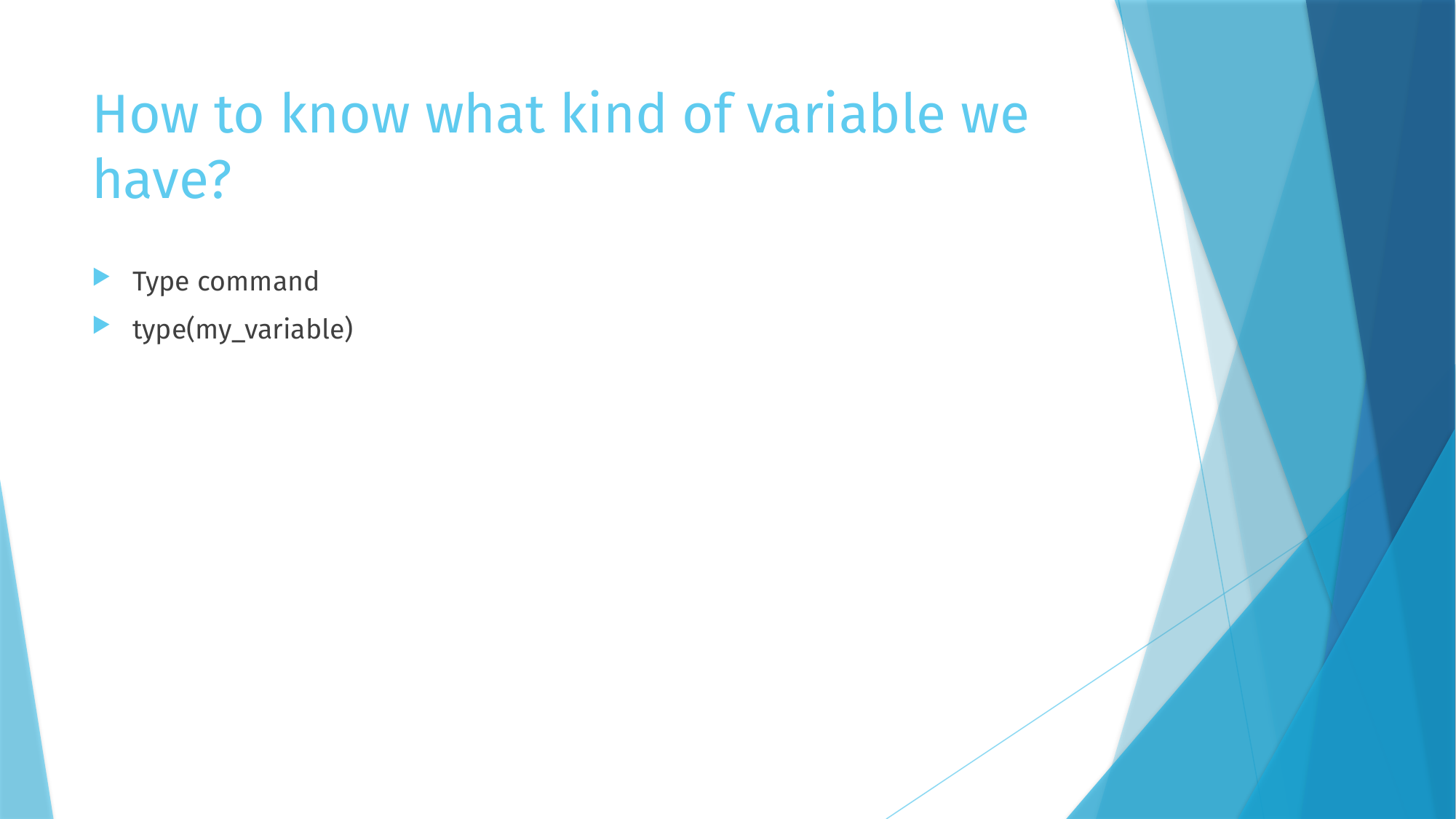

# How to know what kind of variable we have?
Type command
type(my_variable)